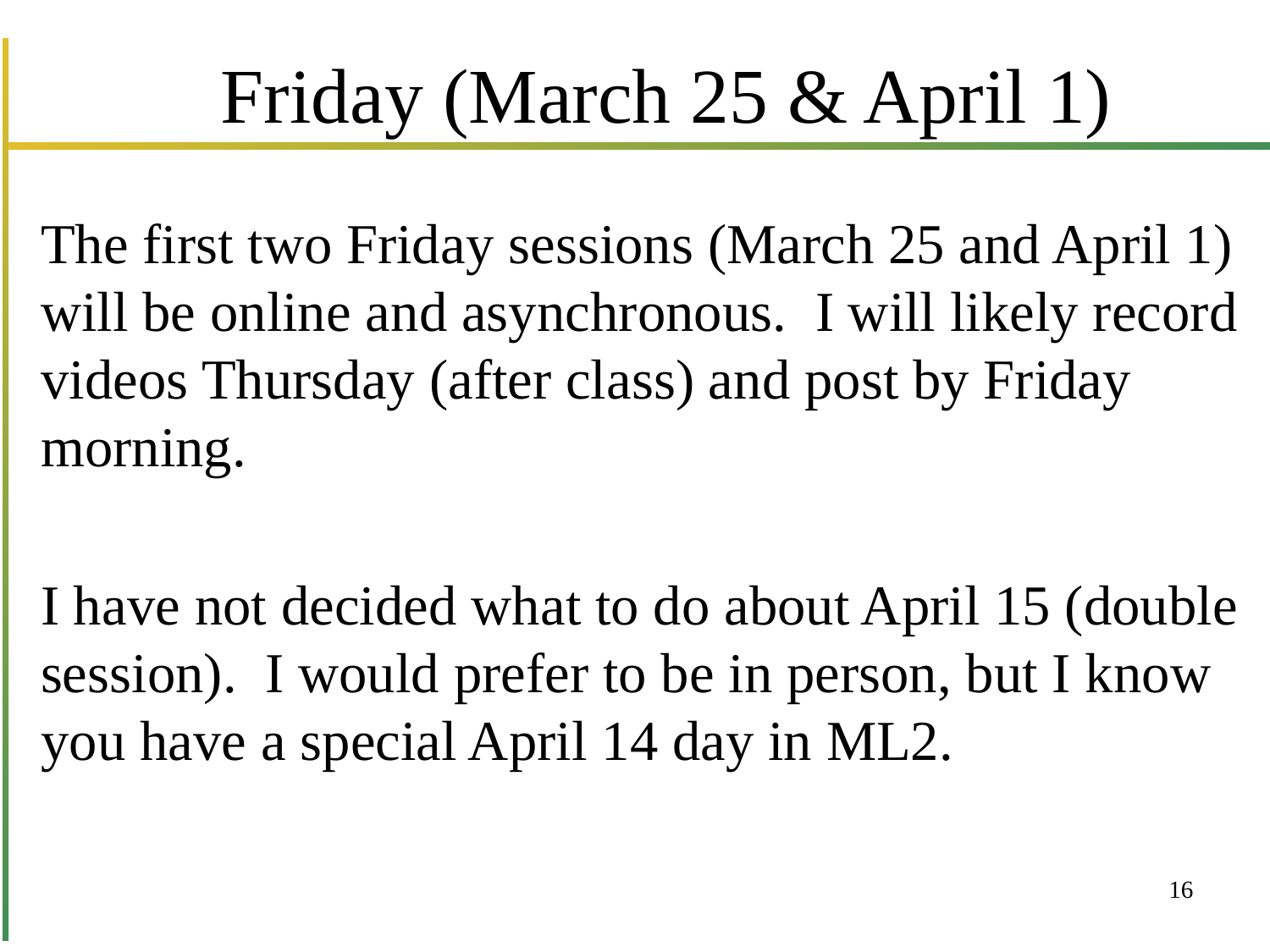

# Friday (March 25 & April 1)
The first two Friday sessions (March 25 and April 1) will be online and asynchronous.  I will likely record videos Thursday (after class) and post by Friday morning.

I have not decided what to do about April 15 (double session).  I would prefer to be in person, but I know you have a special April 14 day in ML2.
16